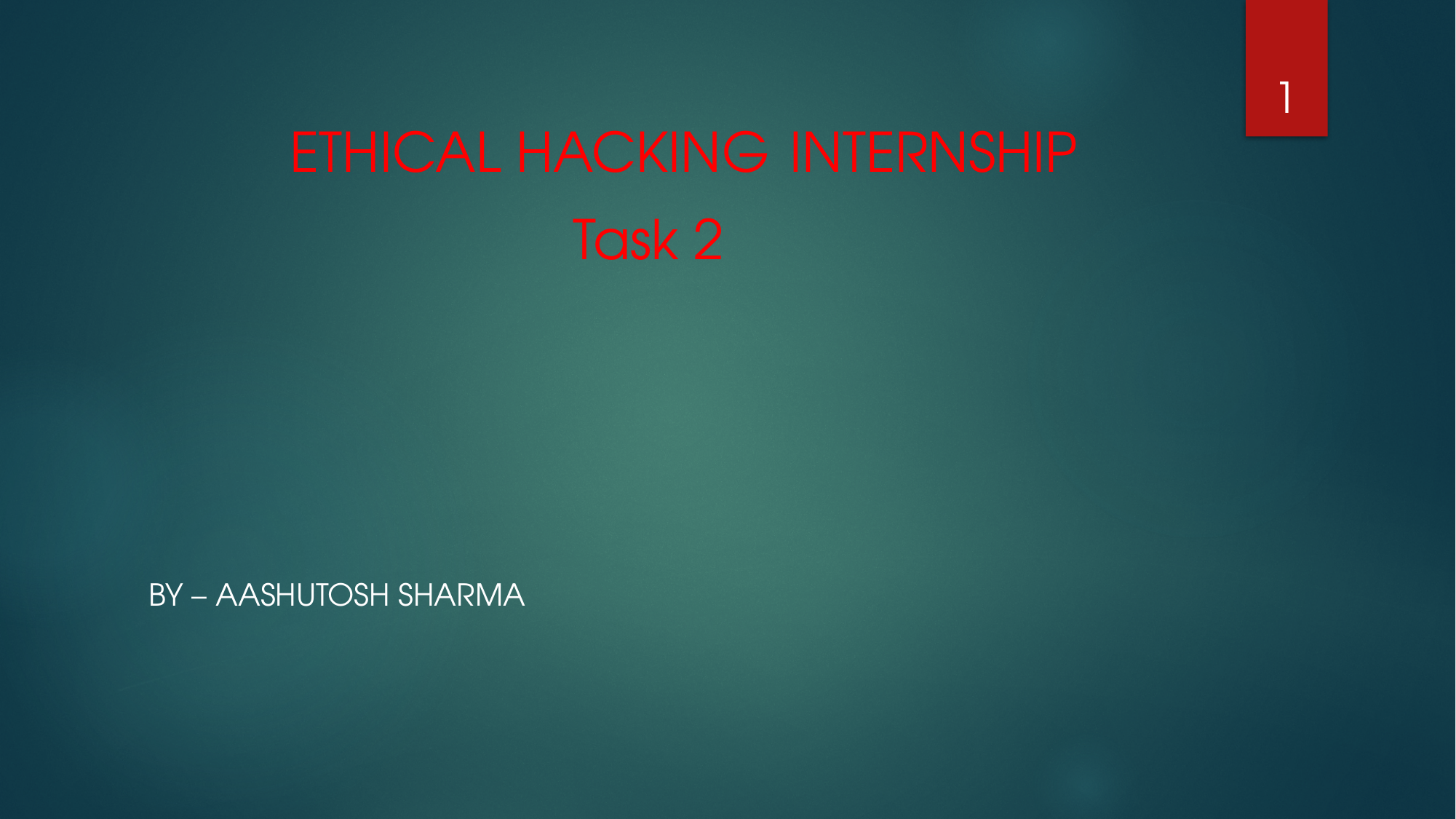

1
# ETHICAL HACKING INTERNSHIP Task 2
By – Aashutosh Sharma